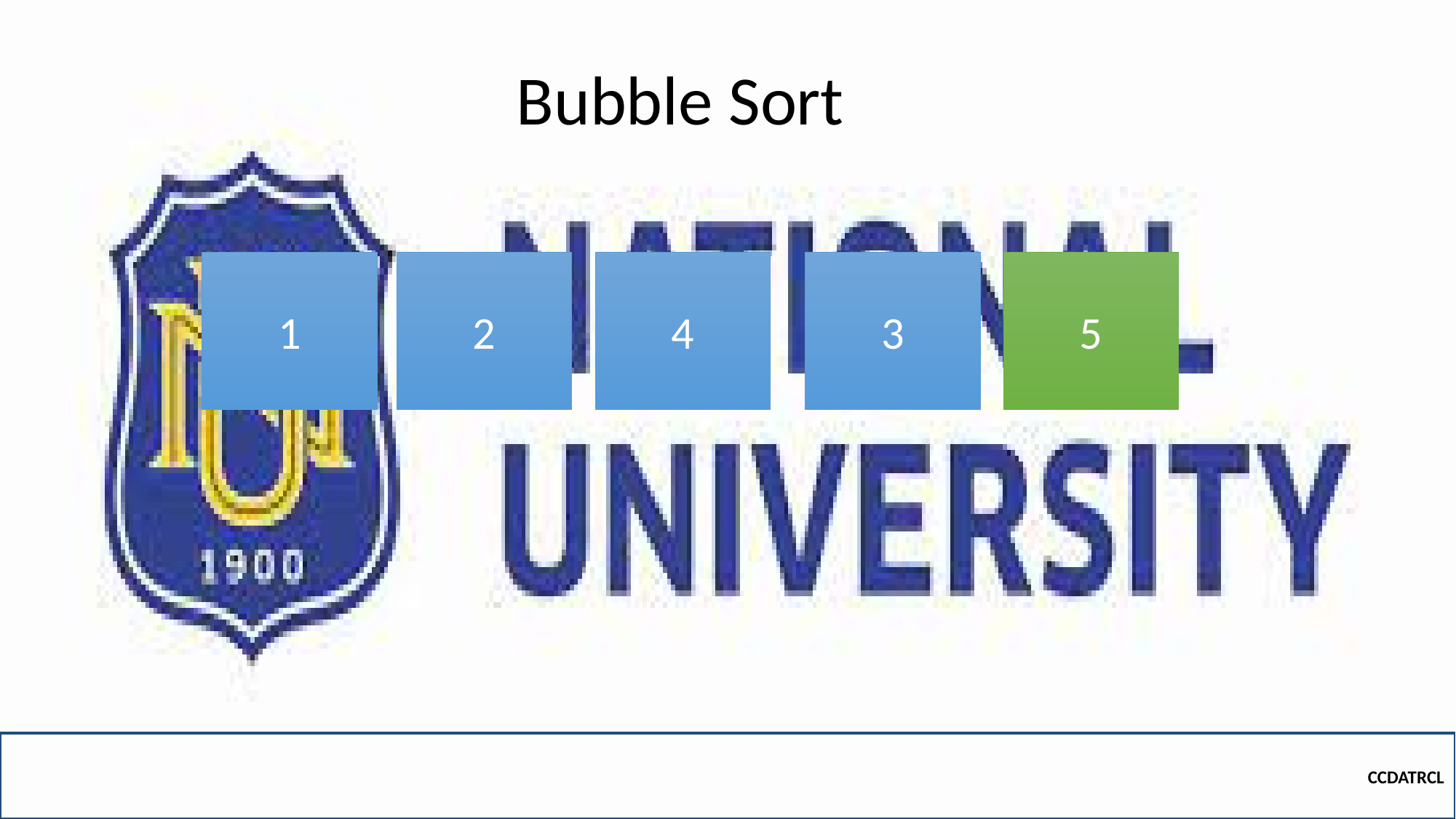

# Bubble Sort
5
3
1
4
2
CCDATRCL